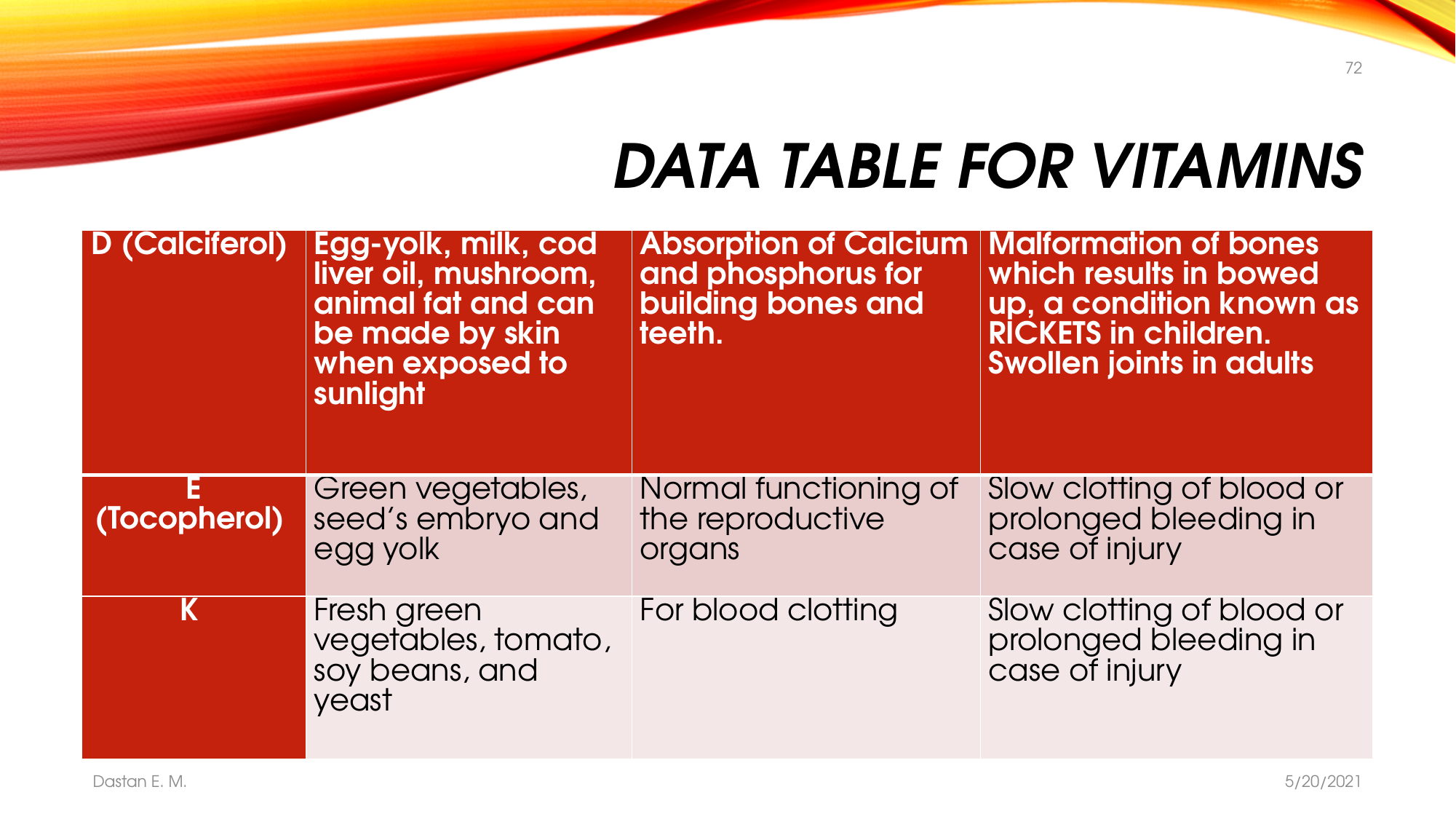

72
# Data Table for Vitamins
| D (Calciferol) | Egg-yolk, milk, cod liver oil, mushroom, animal fat and can be made by skin when exposed to sunlight | Absorption of Calcium and phosphorus for building bones and teeth. | Malformation of bones which results in bowed up, a condition known as RICKETS in children. Swollen joints in adults |
| --- | --- | --- | --- |
| E (Tocopherol) | Green vegetables, seed’s embryo and egg yolk | Normal functioning of the reproductive organs | Slow clotting of blood or prolonged bleeding in case of injury |
| K | Fresh green vegetables, tomato, soy beans, and yeast | For blood clotting | Slow clotting of blood or prolonged bleeding in case of injury |
Dastan E. M.
5/20/2021